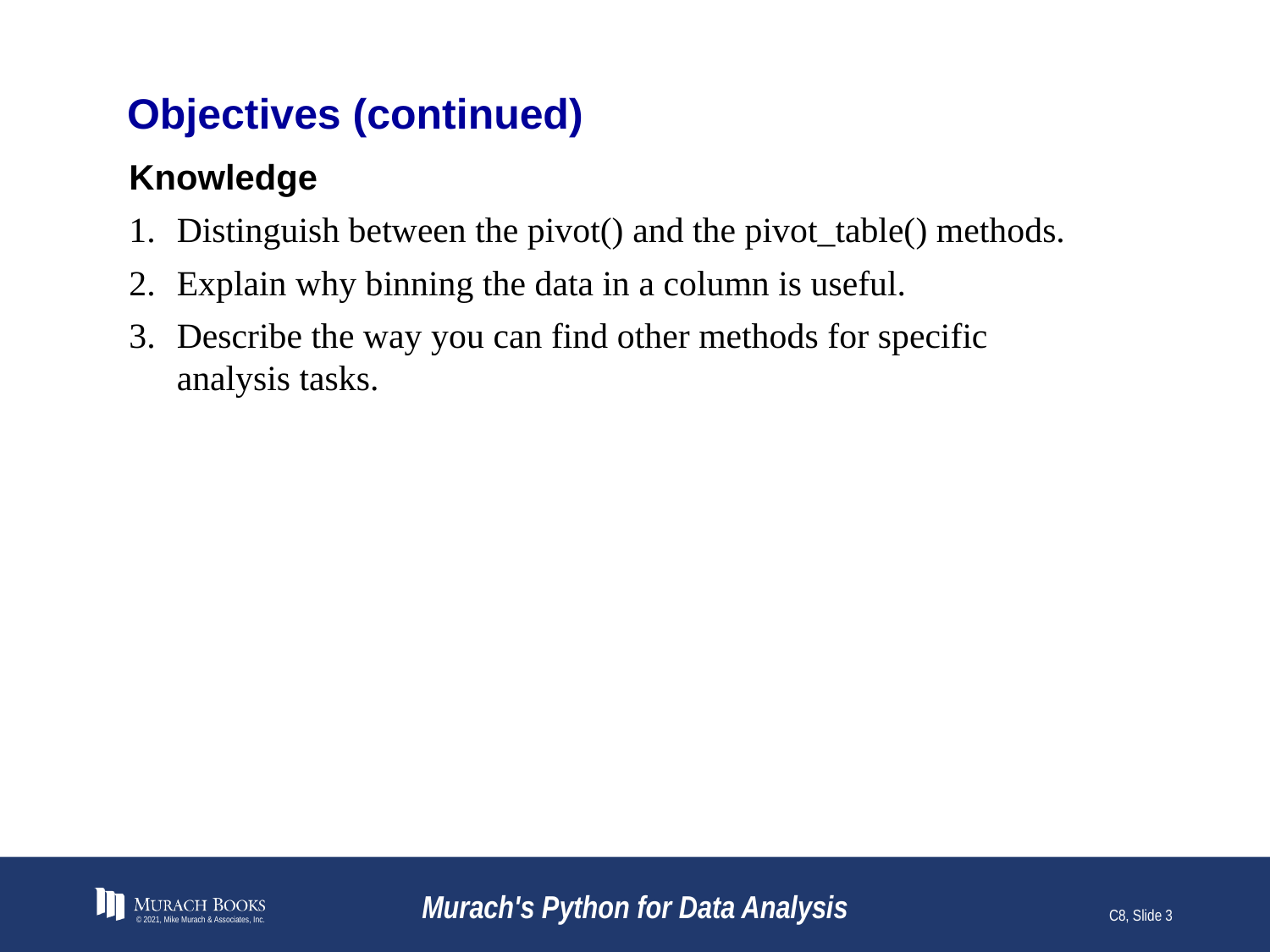

# Objectives (continued)
Knowledge
Distinguish between the pivot() and the pivot_table() methods.
Explain why binning the data in a column is useful.
Describe the way you can find other methods for specific analysis tasks.

© 2021, Mike Murach & Associates, Inc.
Murach's Python for Data Analysis

C8, Slide 3